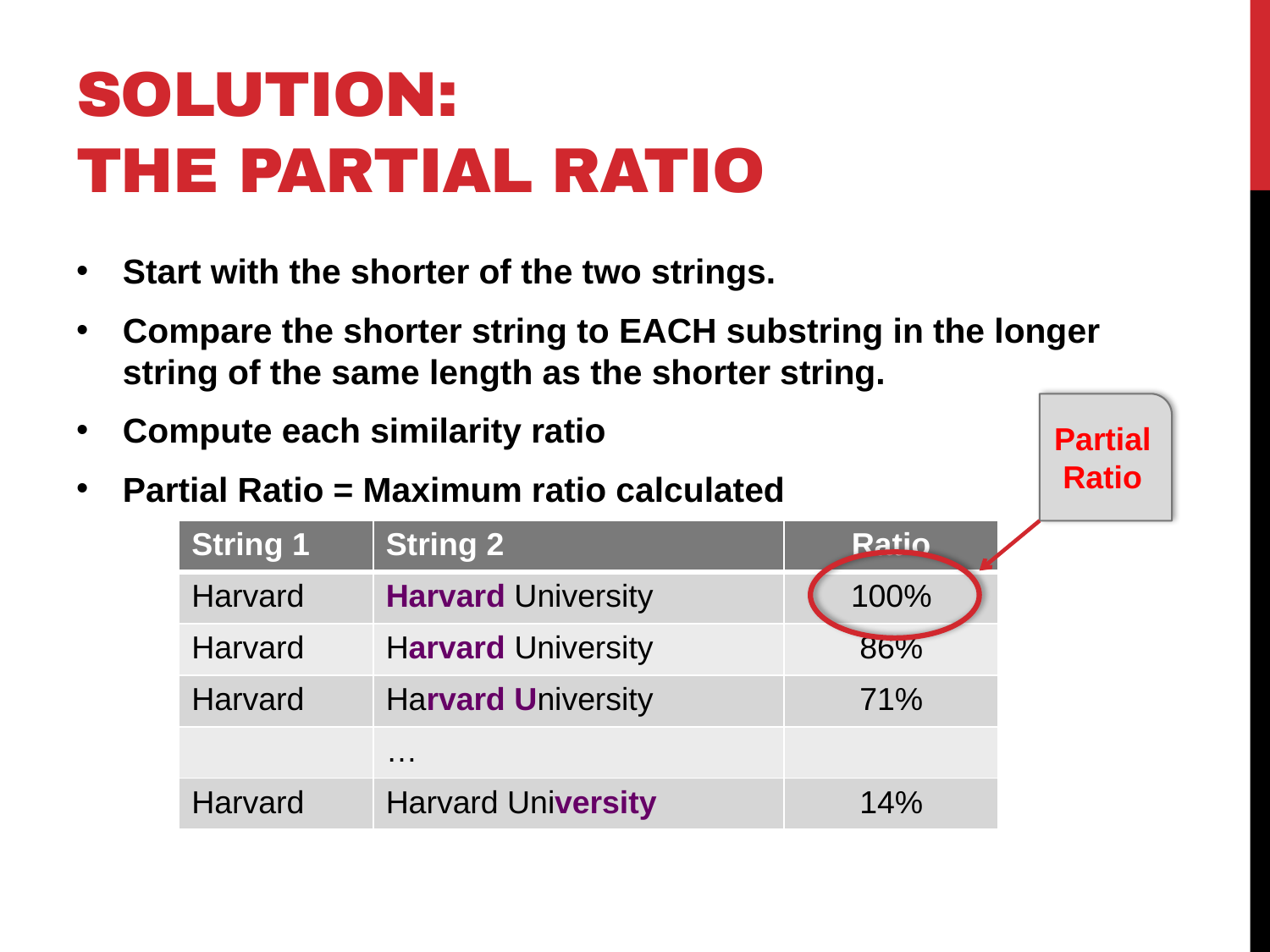

# Solution: The Partial ratio
Start with the shorter of the two strings.
Compare the shorter string to EACH substring in the longer string of the same length as the shorter string.
Compute each similarity ratio
Partial Ratio = Maximum ratio calculated
Partial Ratio
| String 1 | String 2 | Ratio |
| --- | --- | --- |
| Harvard | Harvard University | 100% |
| Harvard | Harvard University | 86% |
| Harvard | Harvard University | 71% |
|  | … |  |
| Harvard | Harvard University | 14% |